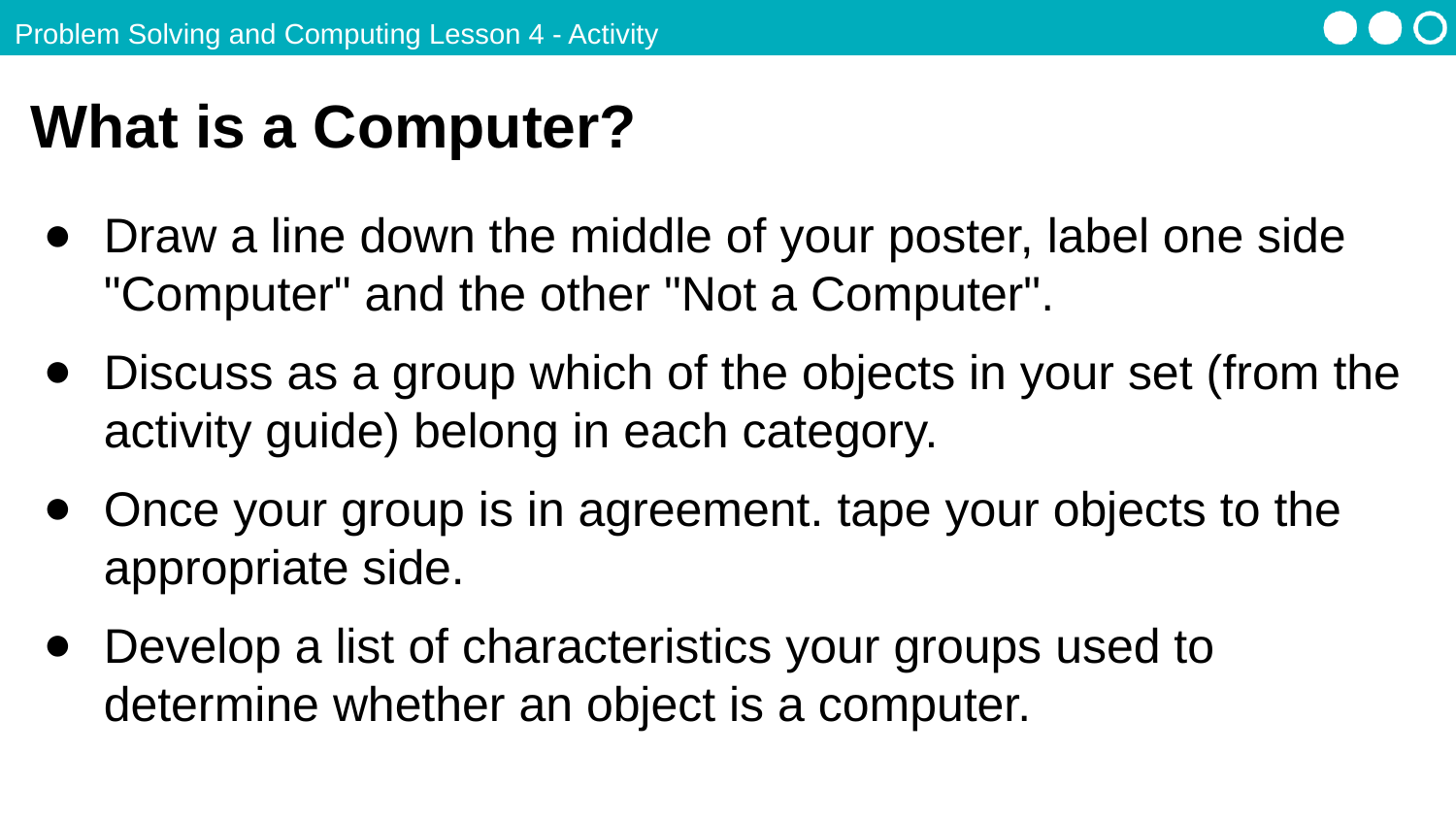

Problem Solving and Computing Lesson 4 - Activity
What is a Computer?

Draw a line down the middle of your poster, label one side "Computer" and the other "Not a Computer".
Discuss as a group which of the objects in your set (from the activity guide) belong in each category.
Once your group is in agreement. tape your objects to the appropriate side.
Develop a list of characteristics your groups used to determine whether an object is a computer.